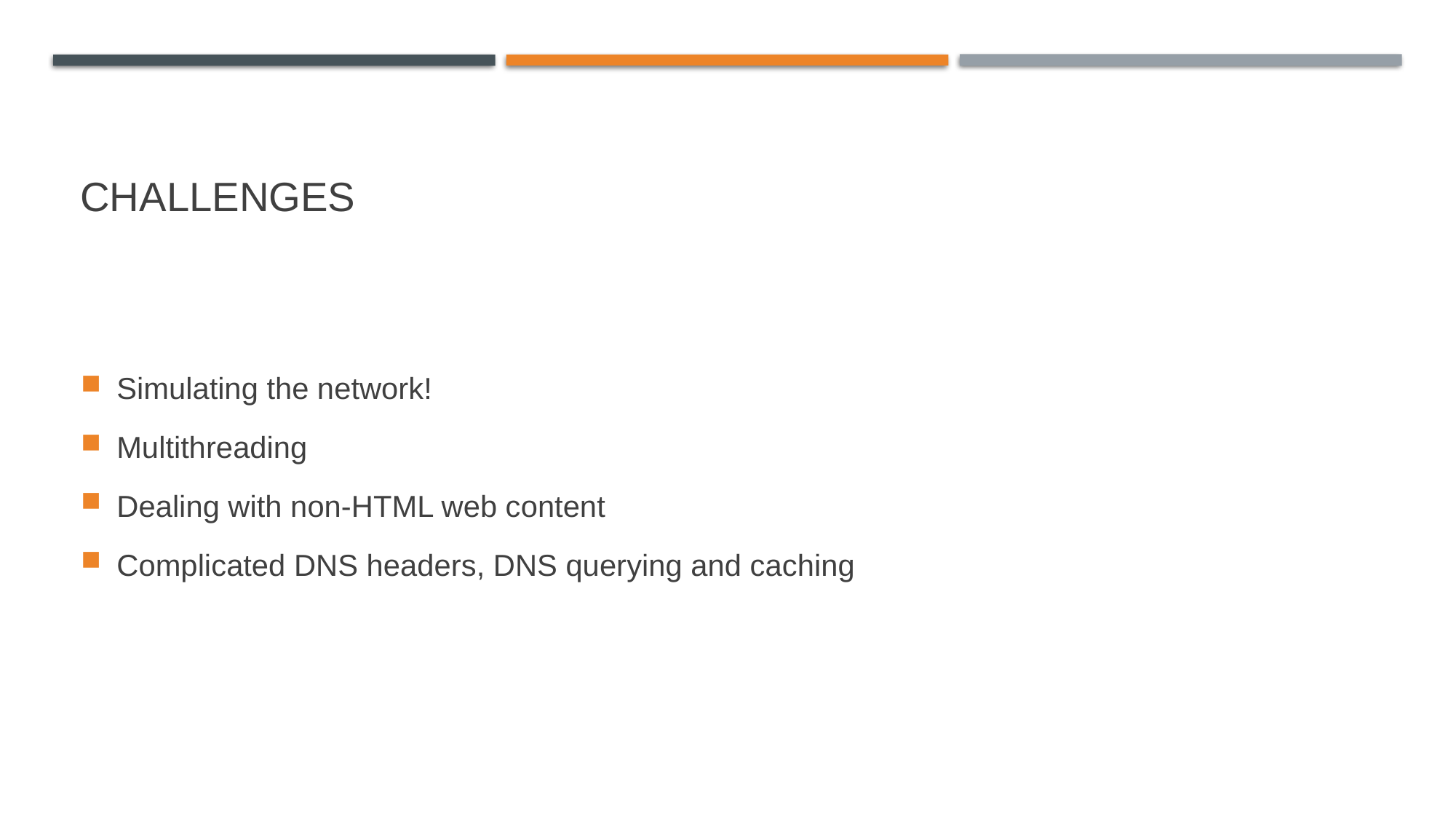

# Challenges
Simulating the network!
Multithreading
Dealing with non-HTML web content
Complicated DNS headers, DNS querying and caching